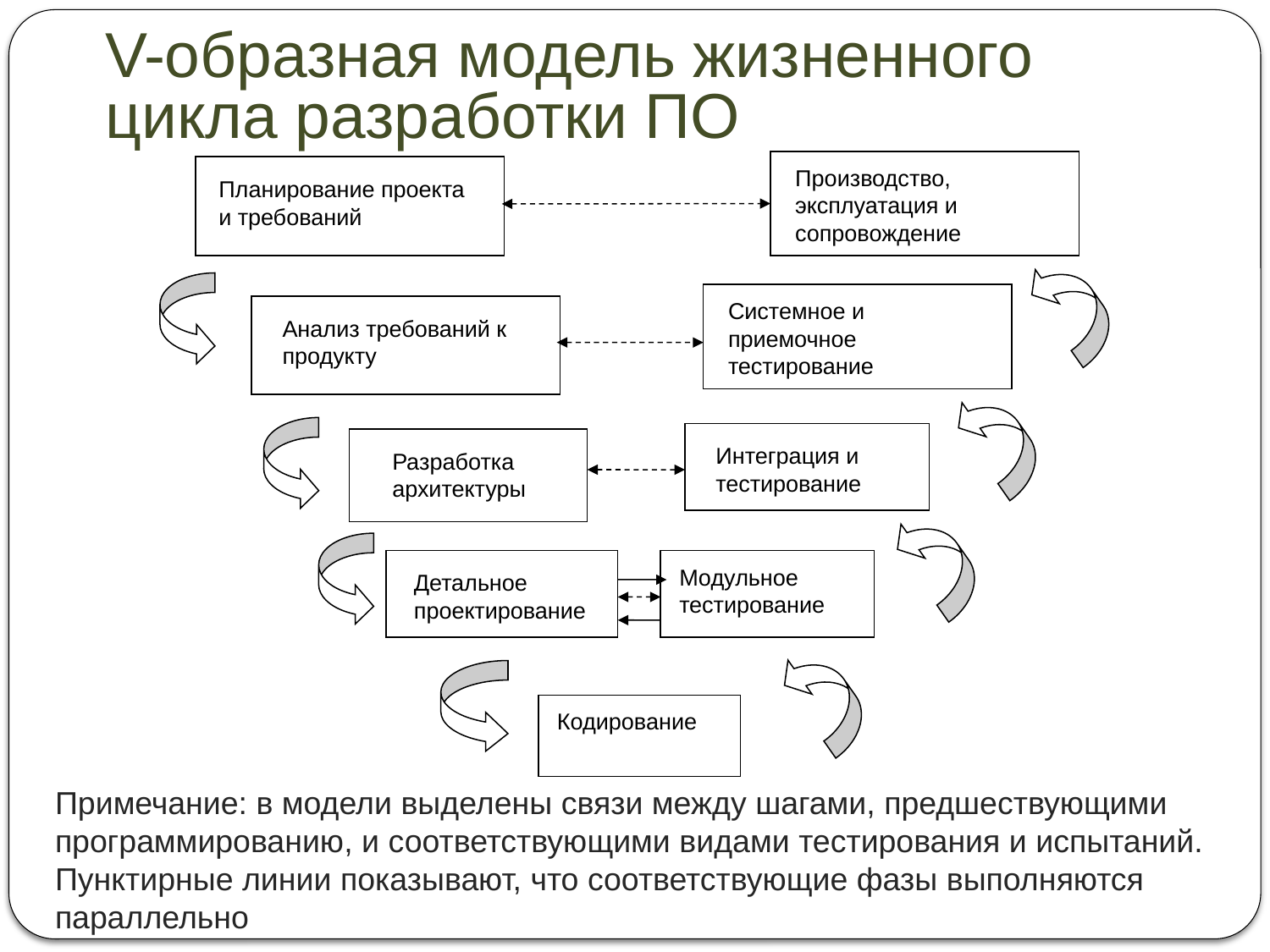

# V-образная модель жизненного цикла разработки ПО

Производство, эксплуатация и сопровождение
Планирование проекта и требований

Системное и приемочное тестирование

Анализ требований к продукту

Интеграция и тестирование
Разработка архитектуры

Модульное тестирование
Детальное проектирование

Кодирование
Примечание: в модели выделены связи между шагами, предшествующими программированию, и соответствующими видами тестирования и испытаний. Пунктирные линии показывают, что соответствующие фазы выполняются параллельно